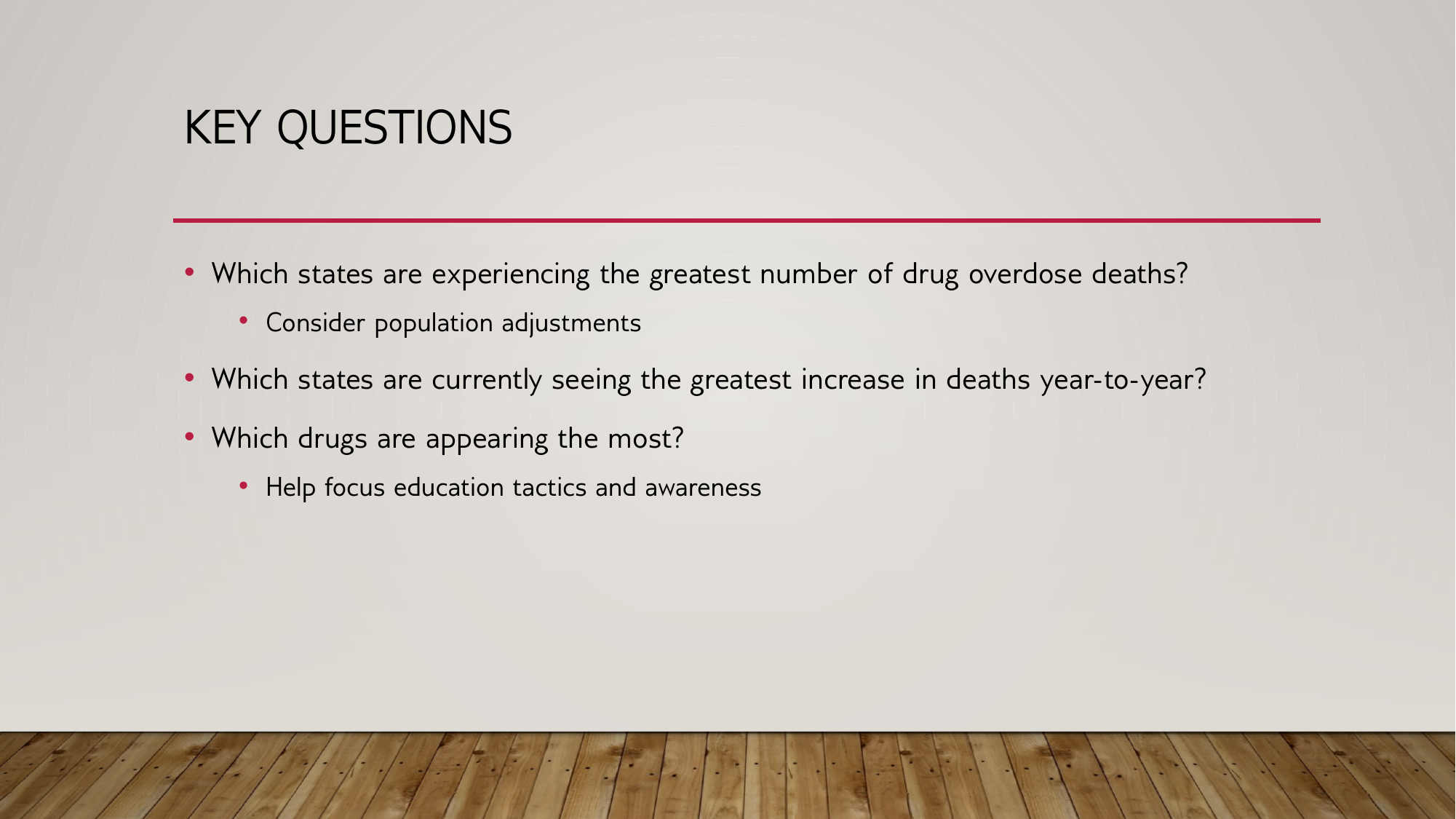

# Key Questions
Which states are experiencing the greatest number of drug overdose deaths?
Consider population adjustments
Which states are currently seeing the greatest increase in deaths year-to-year?
Which drugs are appearing the most?
Help focus education tactics and awareness